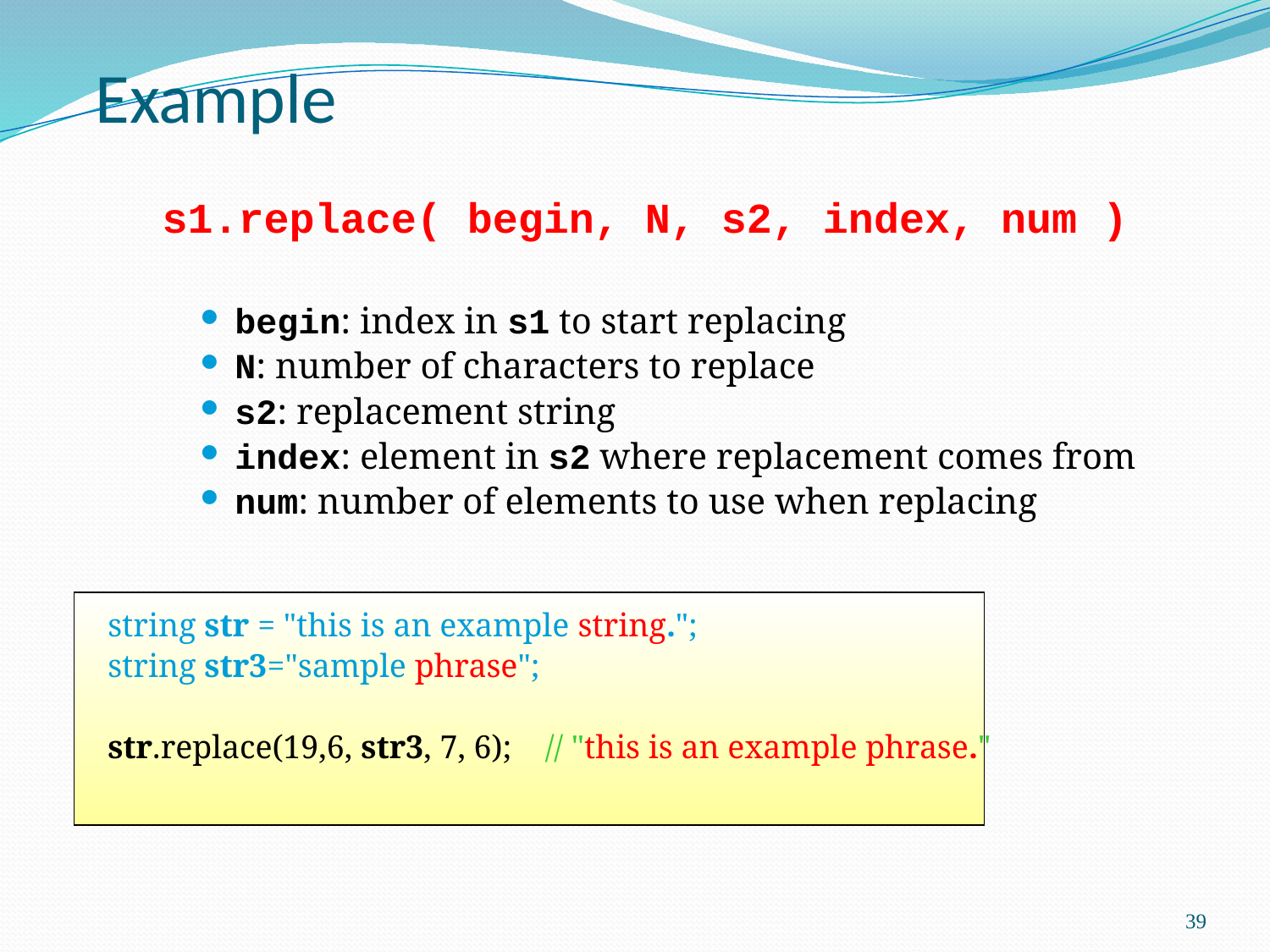

# Example
s1.replace( begin, N, s2, index, num )

begin: index in s1 to start replacing
N: number of characters to replace
s2: replacement string
index: element in s2 where replacement comes from
num: number of elements to use when replacing

string str = "this is an example string.";
string str3="sample phrase";

str.replace(19,6, str3, 7, 6);    // "this is an example phrase."

39